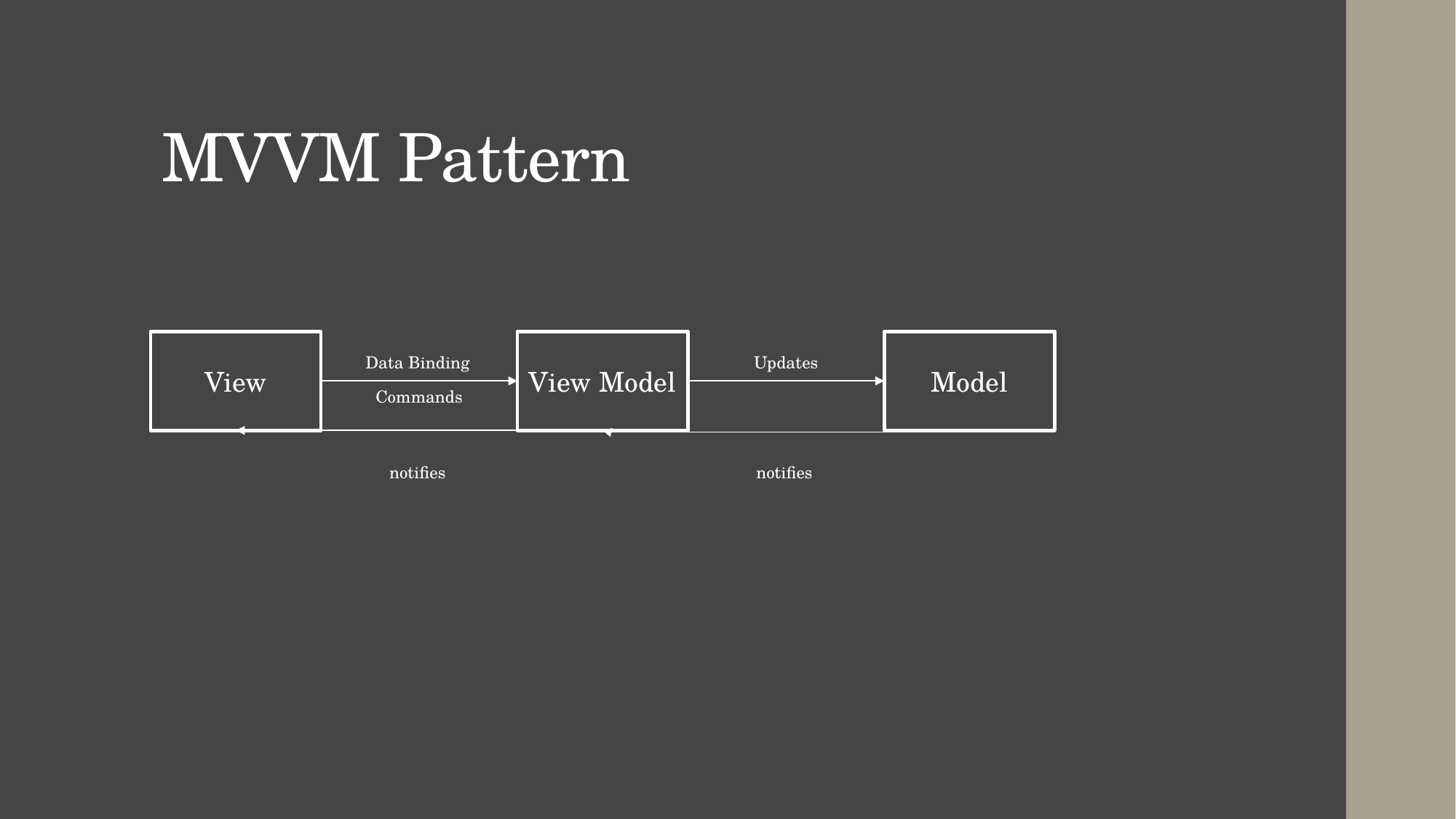

# MVVM Pattern
View Model
Model
View
Data Binding
Updates
Commands
notifies
notifies